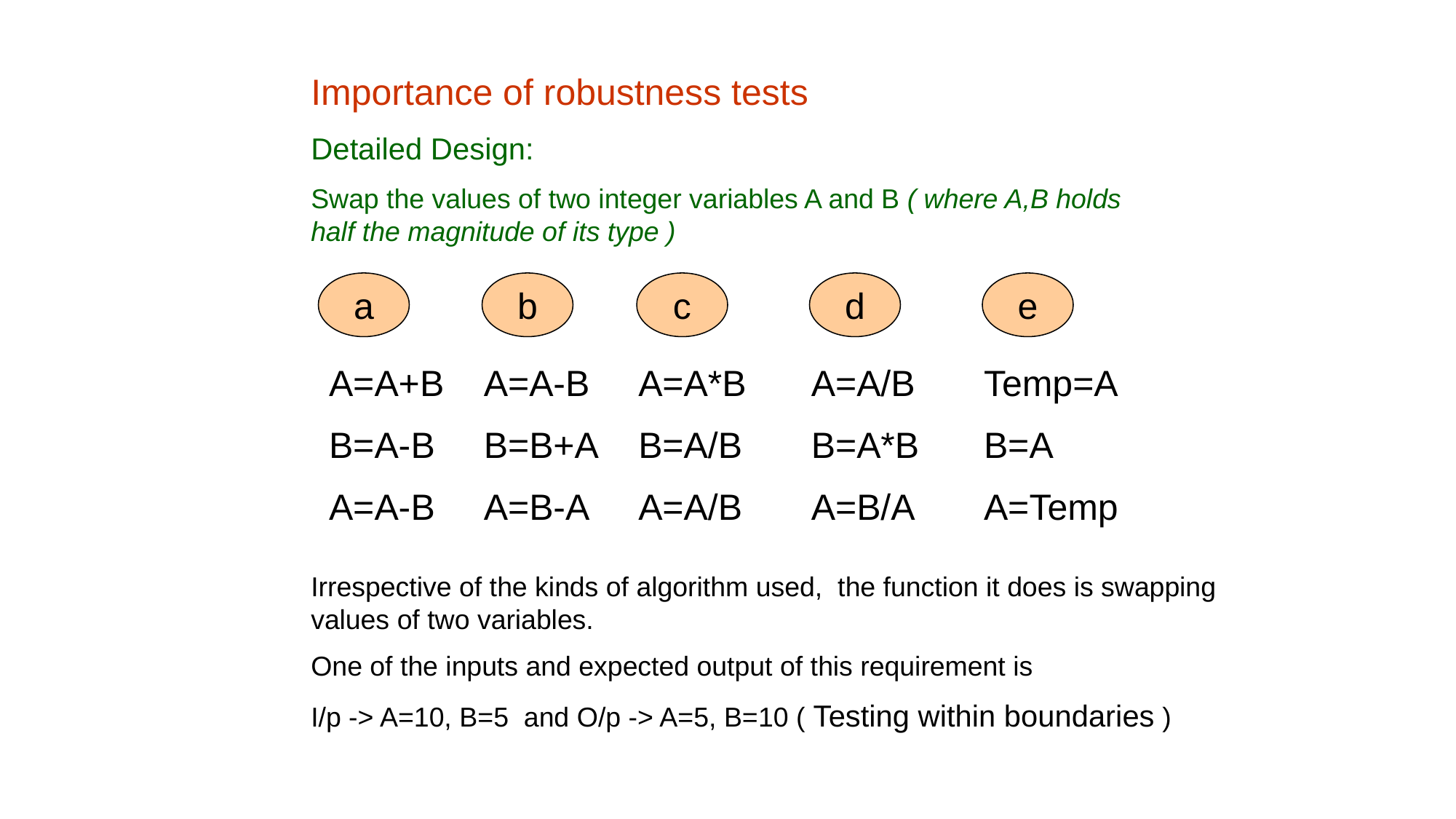

Importance of robustness tests
Detailed Design:
Swap the values of two integer variables A and B ( where A,B holds half the magnitude of its type )

a
b
c
d
e
A=A+B
B=A-B
A=A-B
A=A-B
B=B+A
A=B-A
A=A*B
B=A/B
A=A/B
A=A/B
B=A*B
A=B/A
Temp=A
B=A
A=Temp
Irrespective of the kinds of algorithm used,  the function it does is swapping values of two variables.
One of the inputs and expected output of this requirement is
I/p -> A=10, B=5  and O/p -> A=5, B=10 ( Testing within boundaries )
18